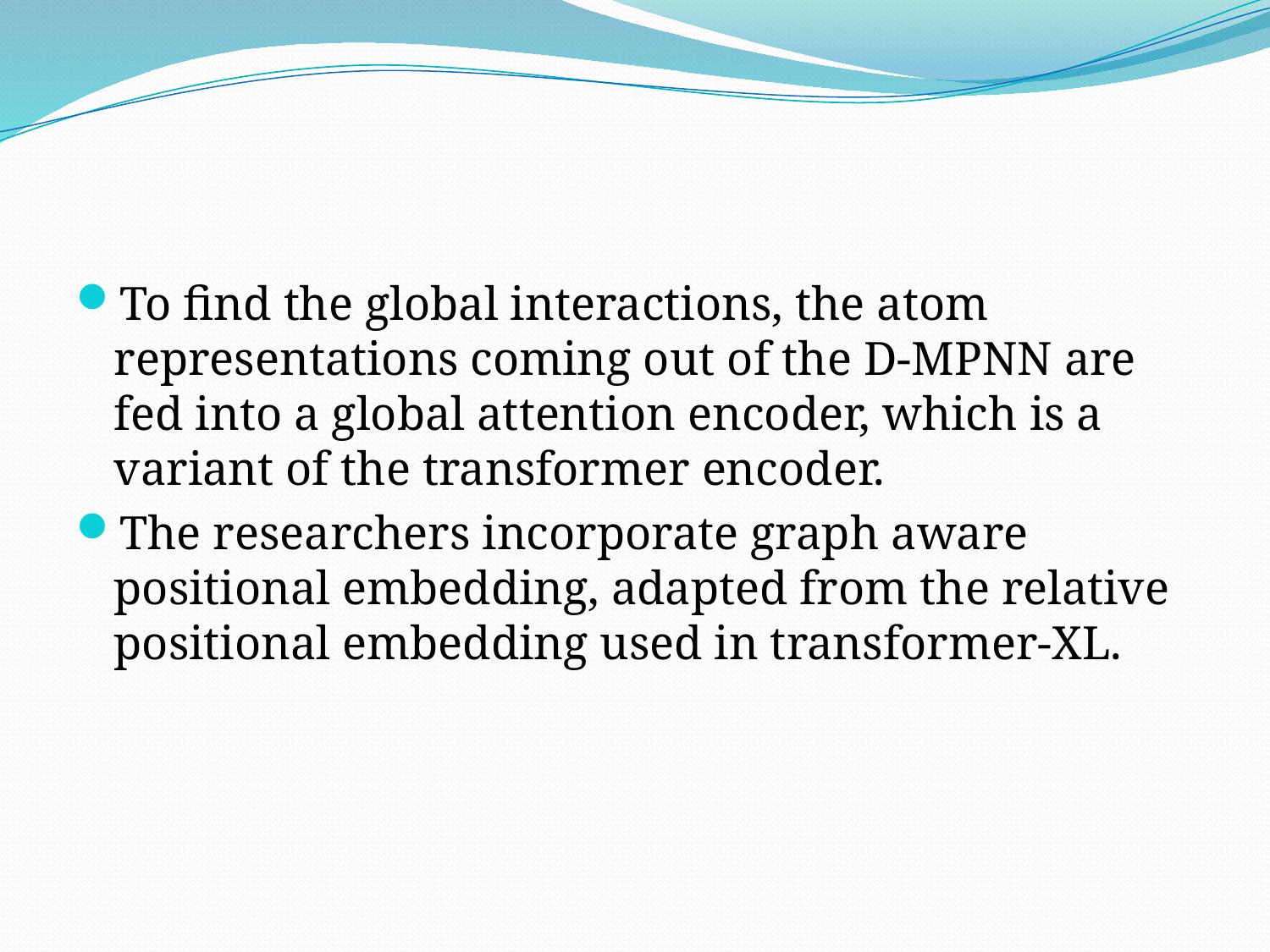

#
To find the global interactions, the atom representations coming out of the D-MPNN are fed into a global attention encoder, which is a variant of the transformer encoder.
The researchers incorporate graph aware positional embedding, adapted from the relative positional embedding used in transformer-XL.